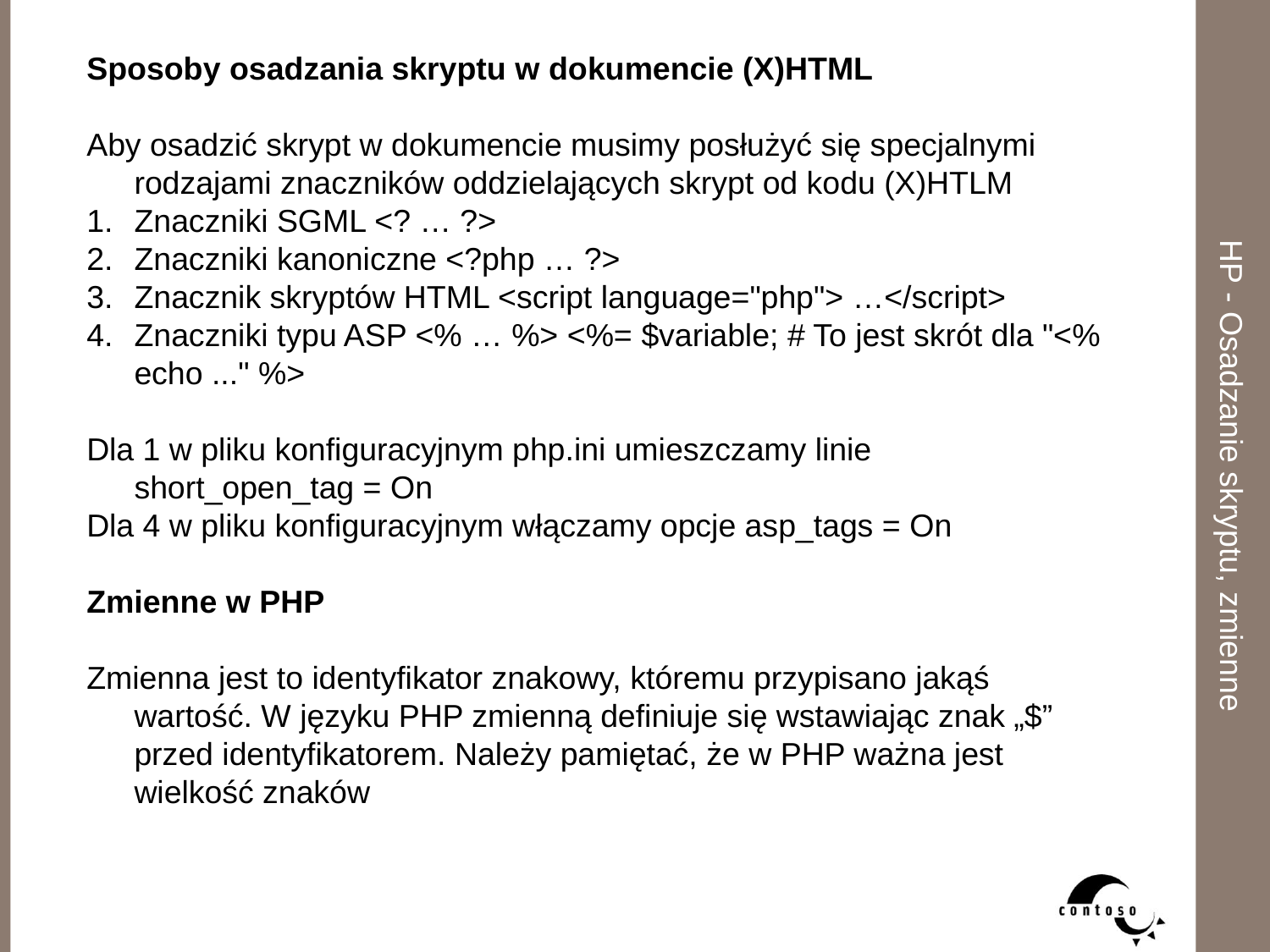

Sposoby osadzania skryptu w dokumencie (X)HTML

Aby osadzić skrypt w dokumencie musimy posłużyć się specjalnymi rodzajami znaczników oddzielających skrypt od kodu (X)HTLM
Znaczniki SGML <? … ?>
Znaczniki kanoniczne <?php … ?>
Znacznik skryptów HTML <script language="php"> …</script>
Znaczniki typu ASP <% … %> <%= $variable; # To jest skrót dla "<% echo ..." %>

Dla 1 w pliku konfiguracyjnym php.ini umieszczamy linie
short_open_tag = On
Dla 4 w pliku konfiguracyjnym włączamy opcje asp_tags = On

Zmienne w PHP

Zmienna jest to identyfikator znakowy, któremu przypisano jakąś wartość. W języku PHP zmienną definiuje się wstawiając znak „$” przed identyfikatorem. Należy pamiętać, że w PHP ważna jest wielkość znaków

HP - Osadzanie skryptu, zmienne